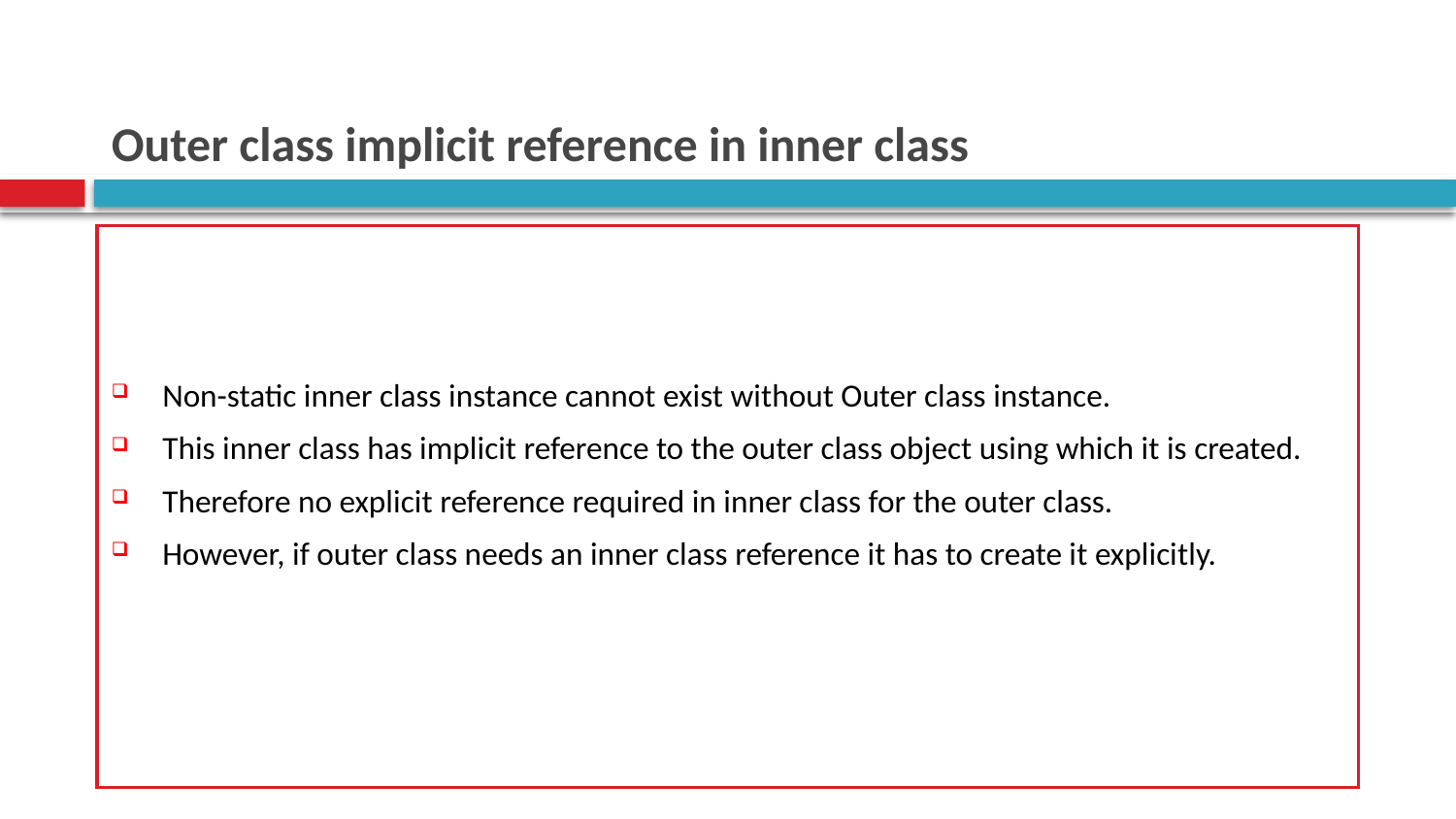

# Outer class implicit reference in inner class

Non-static inner class instance cannot exist without Outer class instance.
This inner class has implicit reference to the outer class object using which it is created.
Therefore no explicit reference required in inner class for the outer class.
However, if outer class needs an inner class reference it has to create it explicitly.